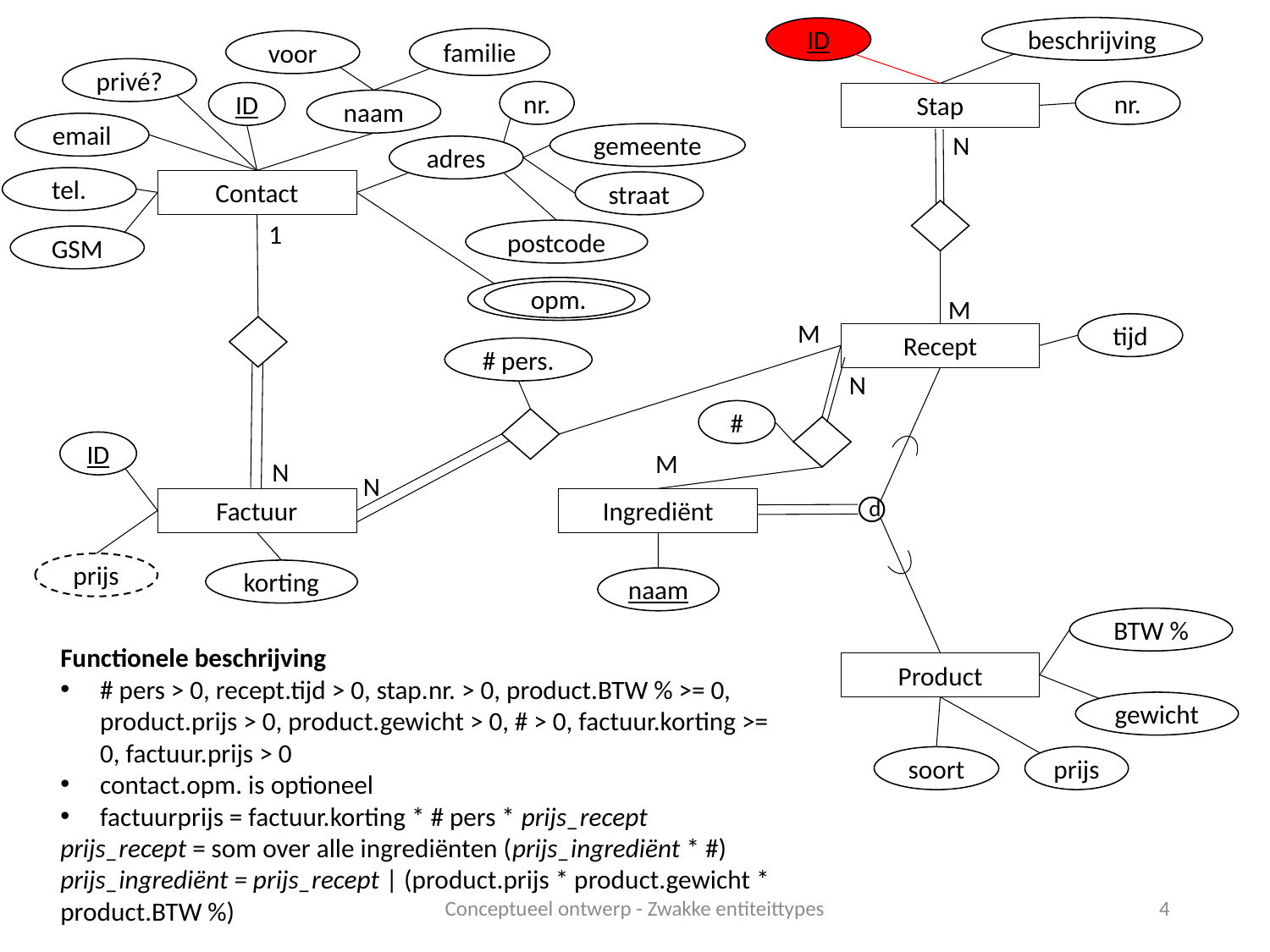

beschrijving
ID
familie
voor
privé?
nr.
nr.
ID
Stap
naam
email
N
gemeente
adres
tel.
Contact
straat

1
postcode
GSM
opm.

M
M
tijd

Recept
# pers.
N
#

ID

M
N
N
d
Factuur
Ingrediënt

prijs
korting
naam
BTW %
Functionele beschrijving
# pers > 0, recept.tijd > 0, stap.nr. > 0, product.BTW % >= 0, product.prijs > 0, product.gewicht > 0, # > 0, factuur.korting >= 0, factuur.prijs > 0
contact.opm. is optioneel
factuurprijs = factuur.korting * # pers * prijs_recept
prijs_recept = som over alle ingrediënten (prijs_ingrediënt * #)
prijs_ingrediënt = prijs_recept | (product.prijs * product.gewicht * product.BTW %)

Product
gewicht
prijs
soort
Conceptueel ontwerp - Zwakke entiteittypes
4